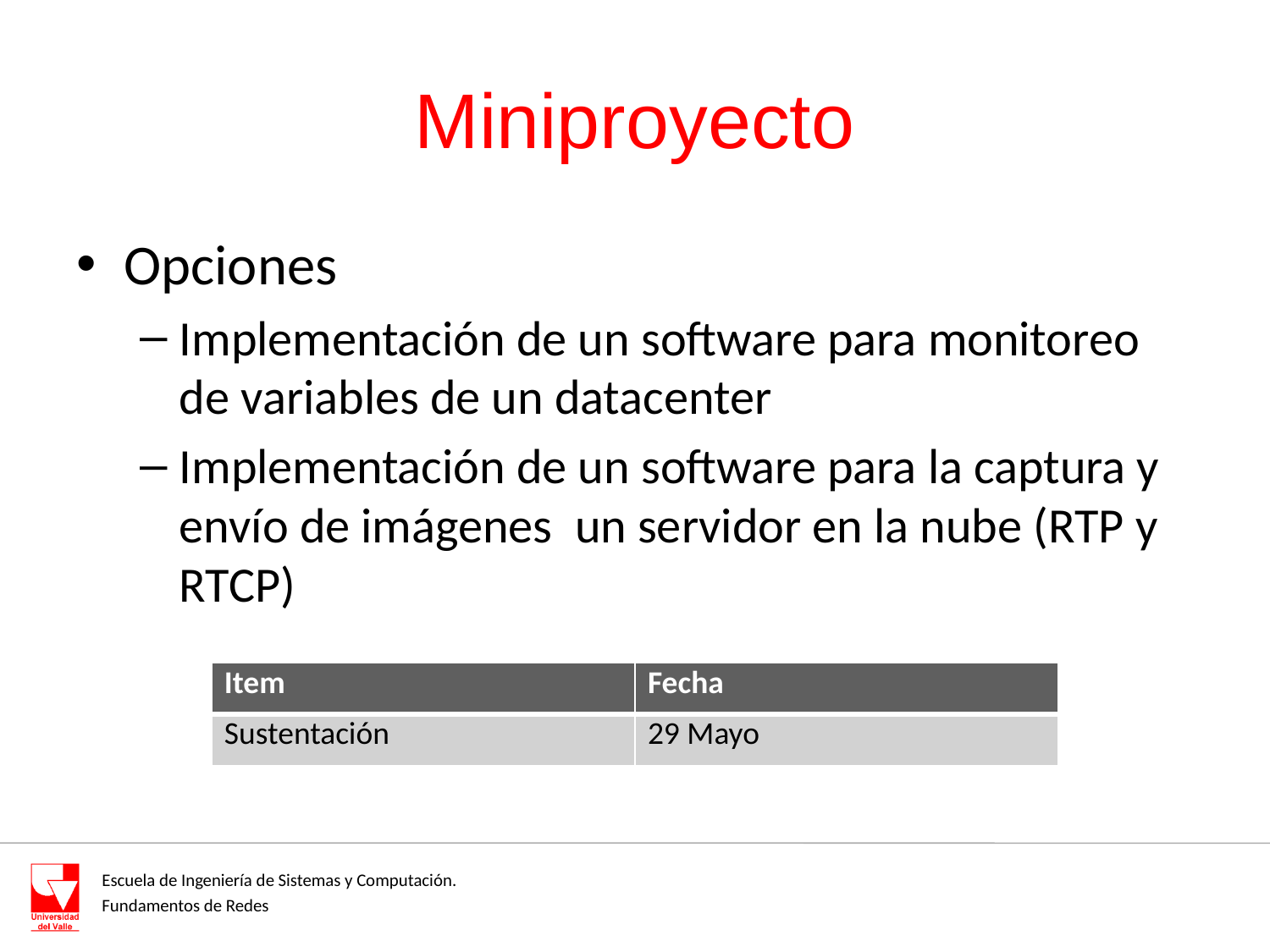

# Miniproyecto
Opciones
Implementación de un software para monitoreo de variables de un datacenter
Implementación de un software para la captura y envío de imágenes  un servidor en la nube (RTP y RTCP)

| Item | Fecha |
| --- | --- |
| Sustentación | 29 Mayo |